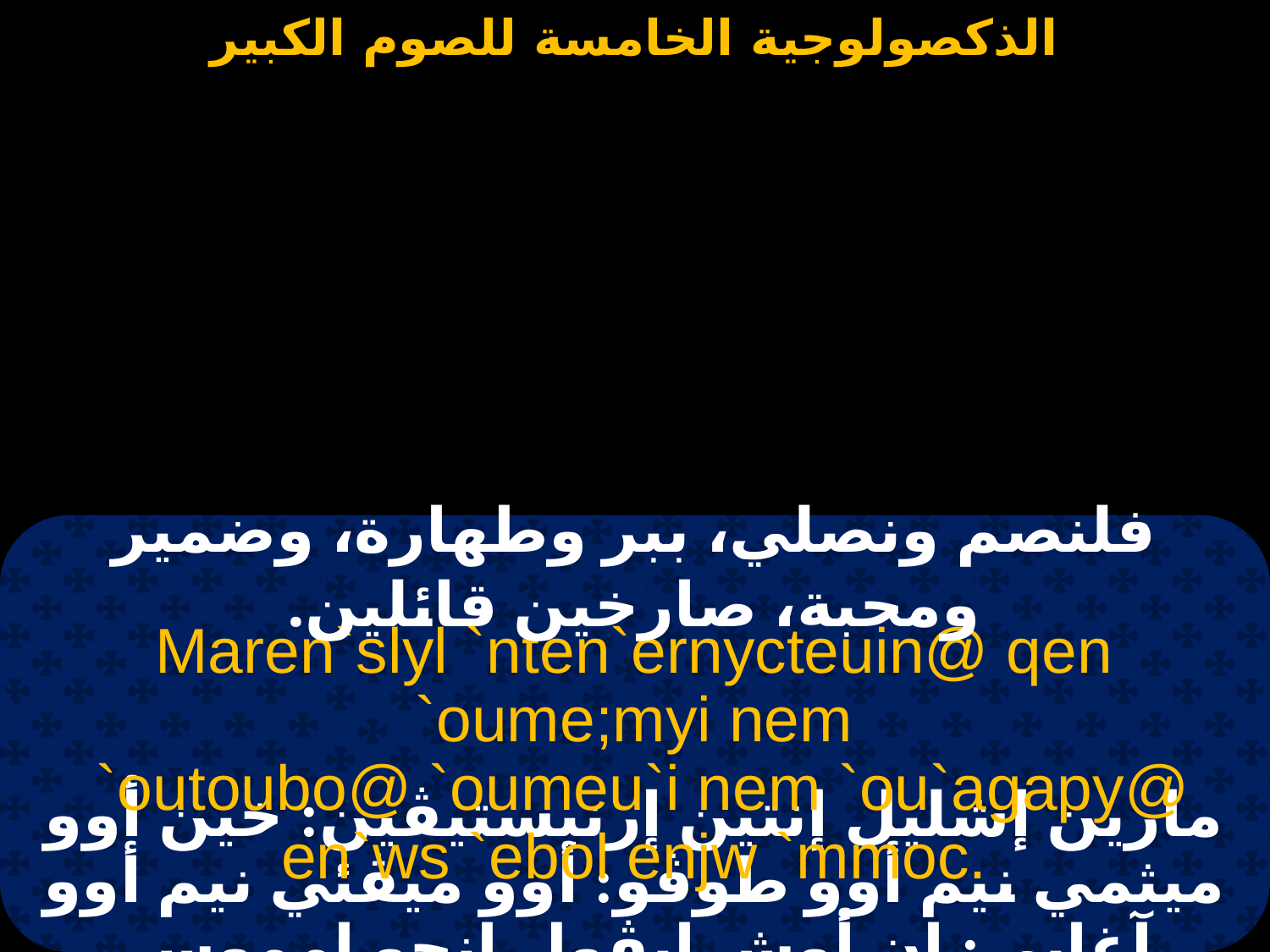

#
فلنصم ونصلي، ببر وطهارة، وضمير ومحبة، صارخين قائلين.
Maren`slyl `nten`ernycteuin@ qen `oume;myi nem
 `outoubo@ `oumeu`i nem `ou`agapy@ en`ws `ebol enjw `mmoc.
مارين إشليل إنتين إرنيستيڤين: خين أوو ميثمي نيم أوو طوڤو: أوو ميڤئي نيم أوو آغابي: إن أوش إيڤول إنجو إمموس.